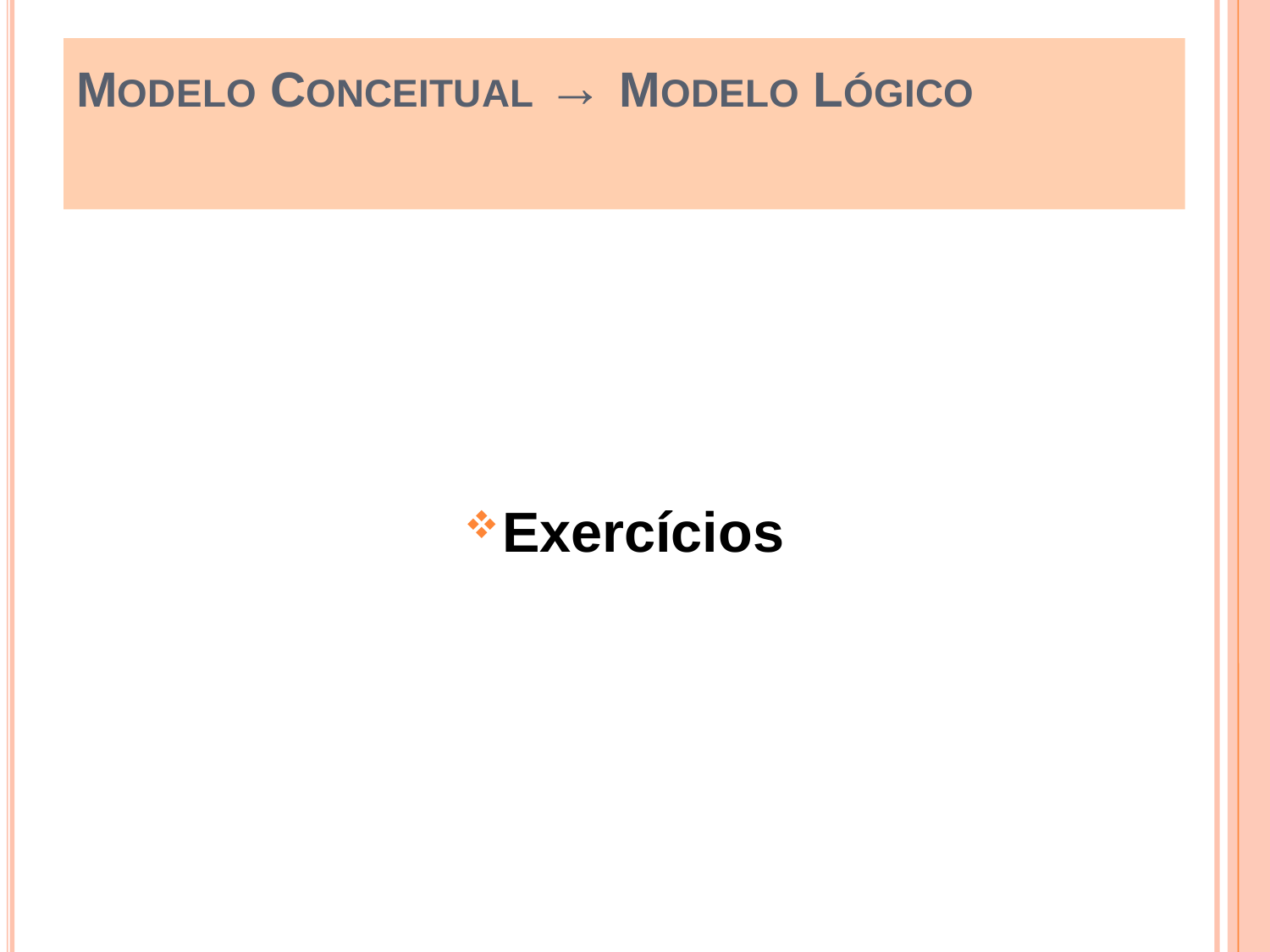

# MODELO CONCEITUAL → MODELO LÓGICO
Exercícios